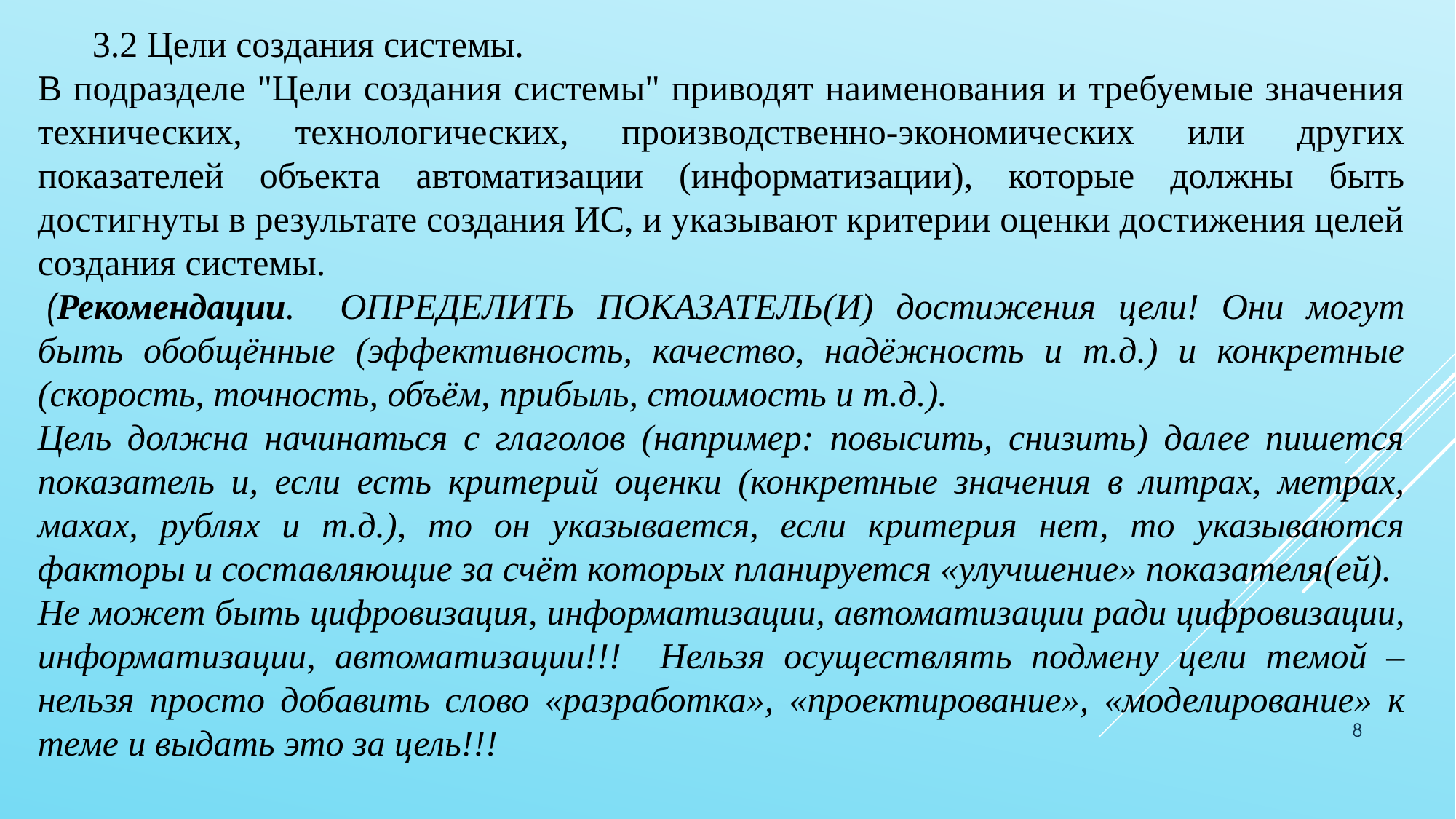

3.2 Цели создания системы.
В подразделе "Цели создания системы" приводят наименования и требуемые значения технических, технологических, производственно-экономических или других показателей объекта автоматизации (информатизации), которые должны быть достигнуты в результате создания ИС, и указывают критерии оценки достижения целей создания системы.
 (Рекомендации.  ОПРЕДЕЛИТЬ ПОКАЗАТЕЛЬ(И) достижения цели! Они могут быть обобщённые (эффективность, качество, надёжность и т.д.) и конкретные (скорость, точность, объём, прибыль, стоимость и т.д.).
Цель должна начинаться с глаголов (например: повысить, снизить) далее пишется показатель и, если есть критерий оценки (конкретные значения в литрах, метрах, махах, рублях и т.д.), то он указывается, если критерия нет, то указываются факторы и составляющие за счёт которых планируется «улучшение» показателя(ей).
Не может быть цифровизация, информатизации, автоматизации ради цифровизации, информатизации, автоматизации!!!  Нельзя осуществлять подмену цели темой – нельзя просто добавить слово «разработка», «проектирование», «моделирование» к теме и выдать это за цель!!!
8